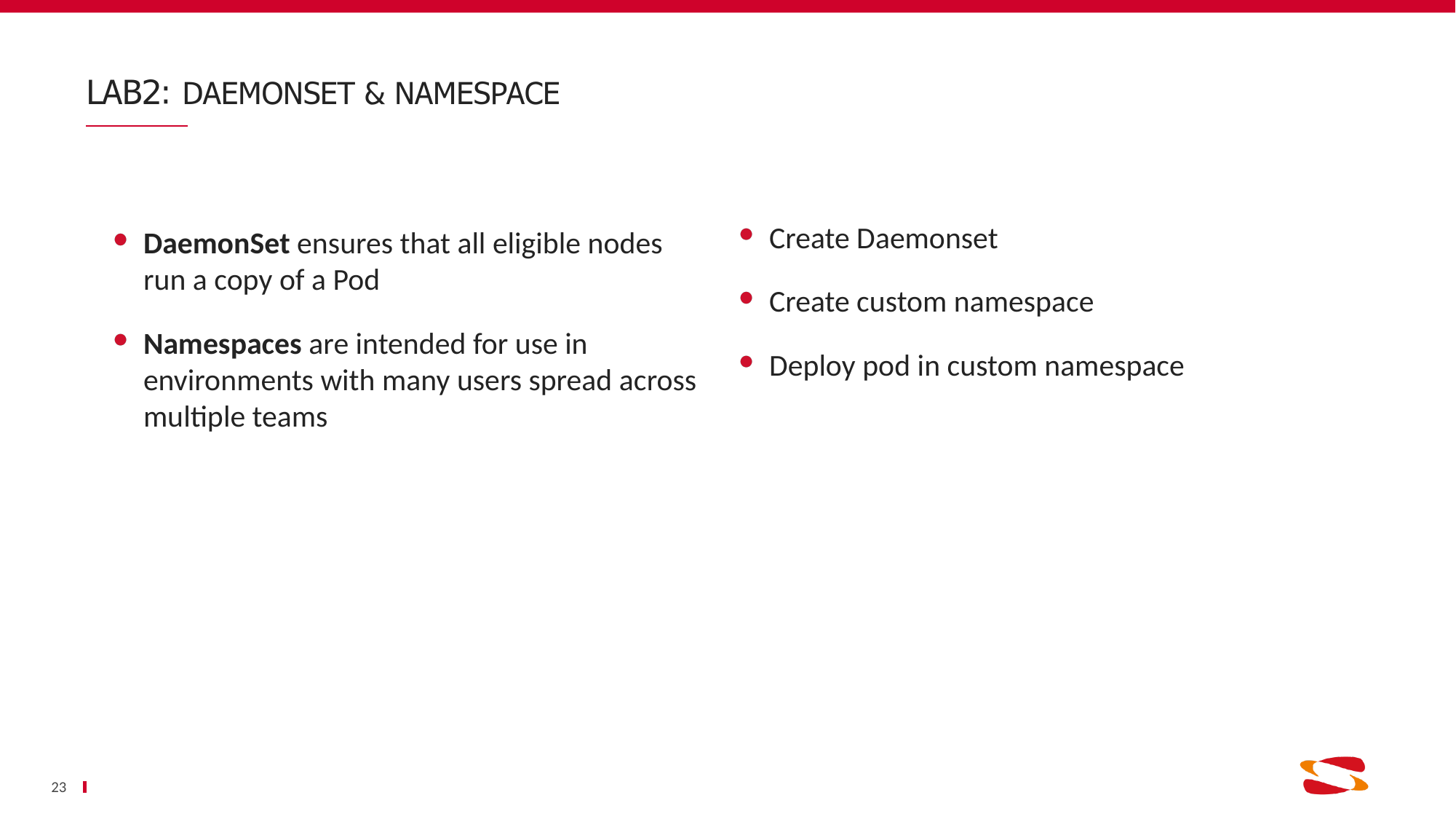

# Lab2: Daemonset & Namespace
DaemonSet ensures that all eligible nodes run a copy of a Pod
Namespaces are intended for use in environments with many users spread across multiple teams

Create Daemonset
Create custom namespace
Deploy pod in custom namespace
23